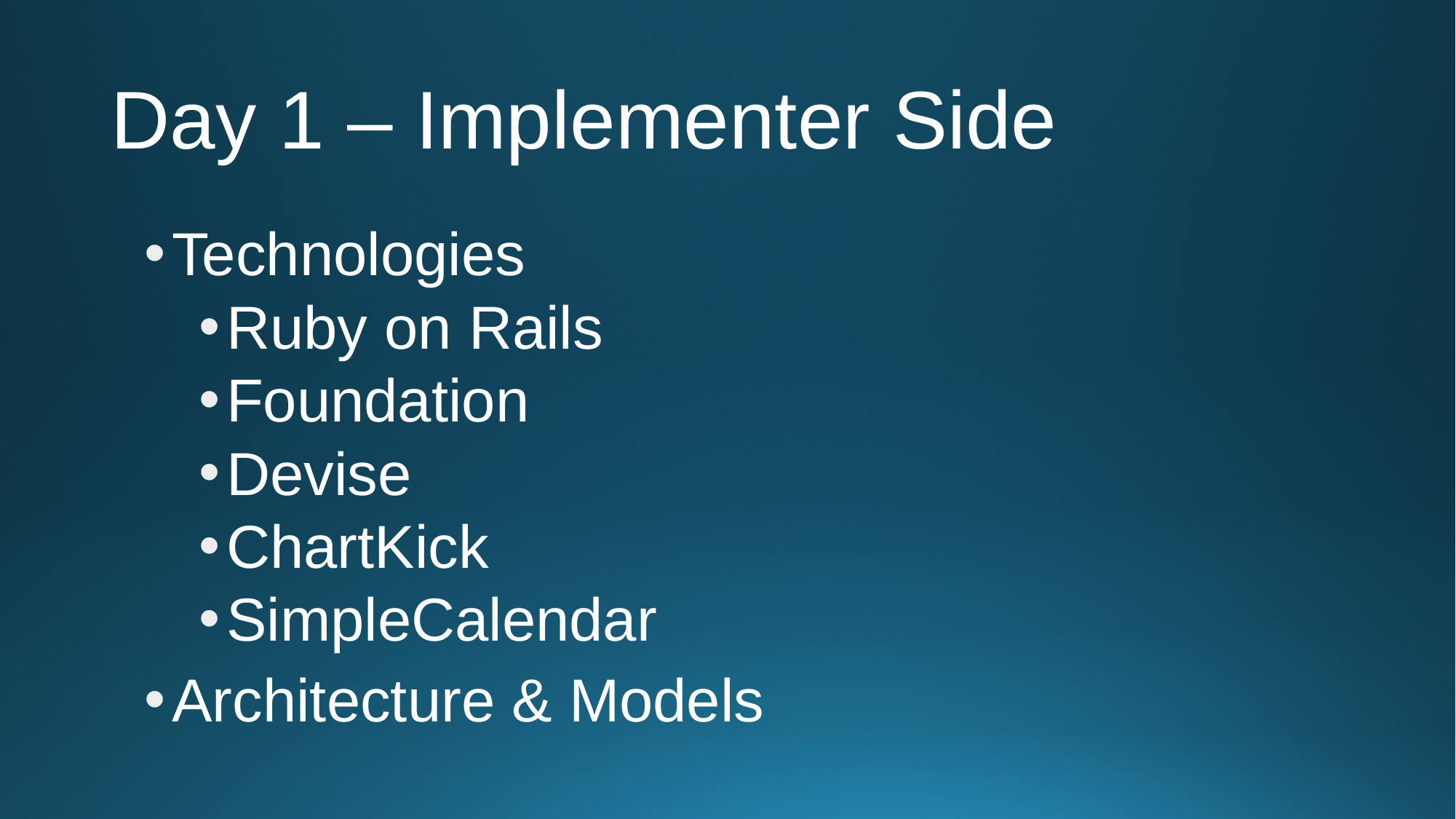

# Day 1 – Implementer Side
Technologies
Ruby on Rails
Foundation
Devise
ChartKick
SimpleCalendar
Architecture & Models